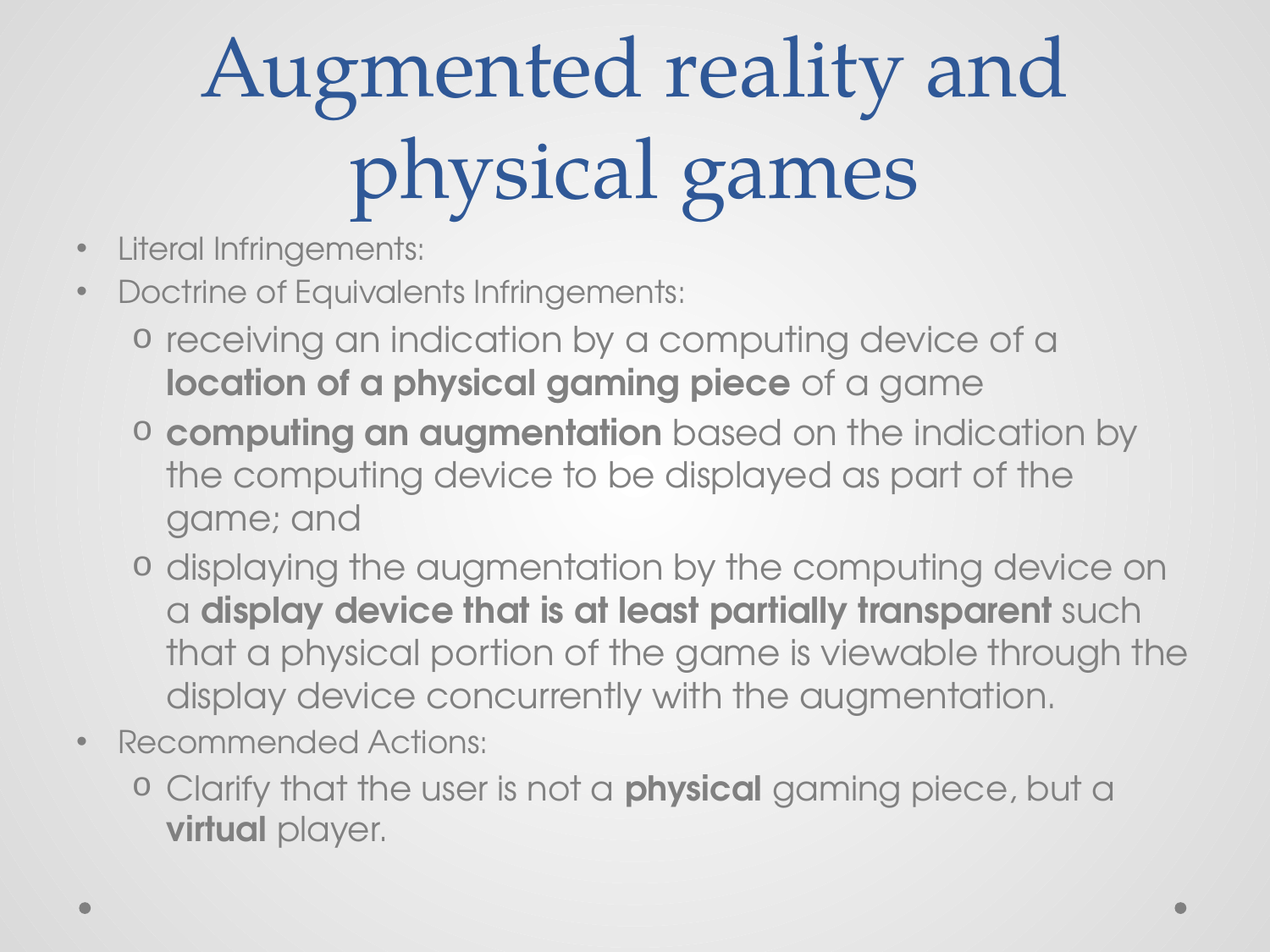

# Augmented reality and physical games
Literal Infringements:
Doctrine of Equivalents Infringements:
receiving an indication by a computing device of a location of a physical gaming piece of a game
computing an augmentation based on the indication by the computing device to be displayed as part of the game; and
displaying the augmentation by the computing device on a display device that is at least partially transparent such that a physical portion of the game is viewable through the display device concurrently with the augmentation.
Recommended Actions:
Clarify that the user is not a physical gaming piece, but a virtual player.